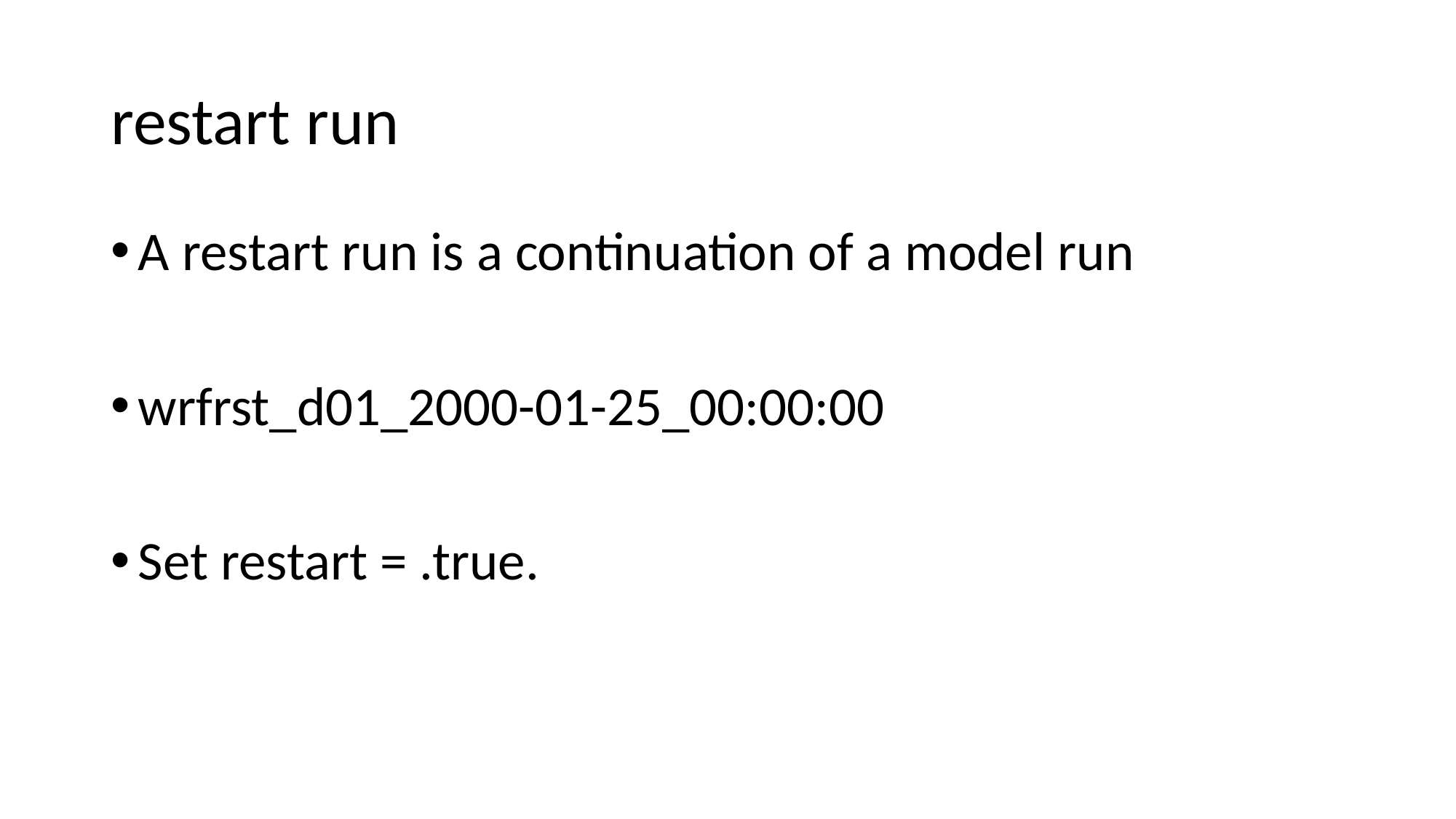

# restart run
A restart run is a continuation of a model run

wrfrst_d01_2000-01-25_00:00:00

Set restart = .true.